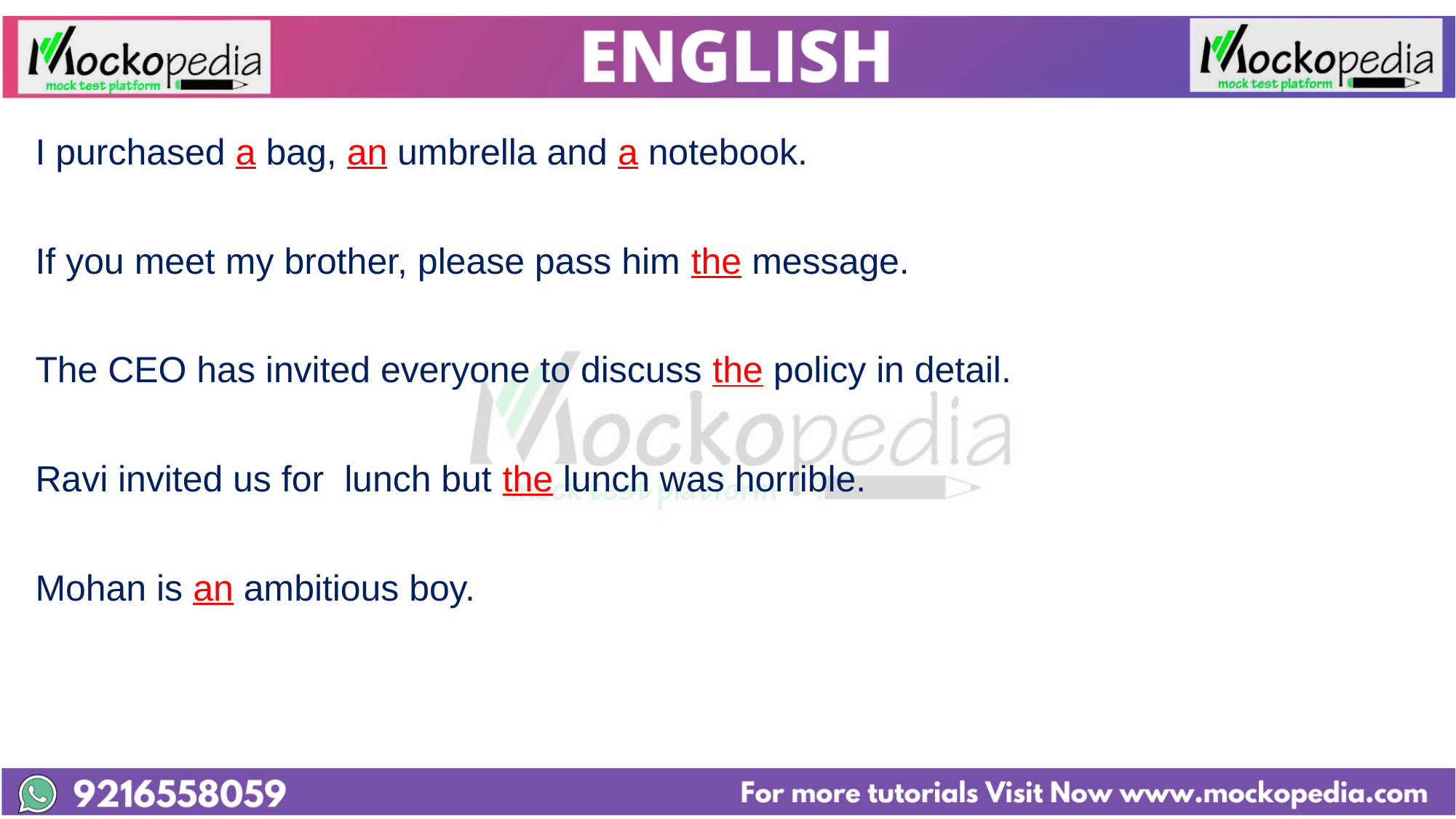

I purchased a bag, an umbrella and a notebook.

If you meet my brother, please pass him the message.

The CEO has invited everyone to discuss the policy in detail.

Ravi invited us for  lunch but the lunch was horrible.

Mohan is an ambitious boy.